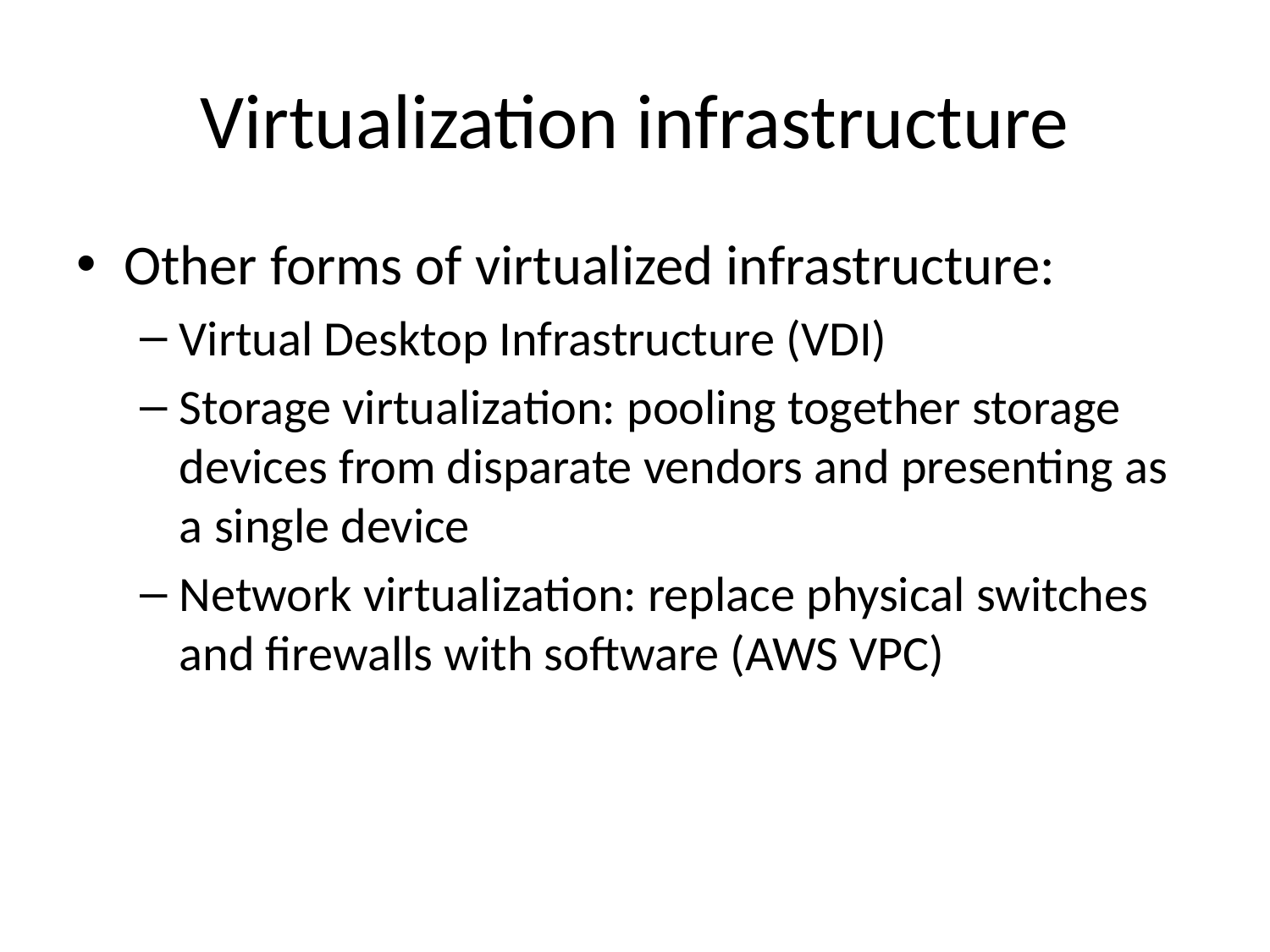

# Virtualization infrastructure
Other forms of virtualized infrastructure:
Virtual Desktop Infrastructure (VDI)
Storage virtualization: pooling together storage devices from disparate vendors and presenting as a single device
Network virtualization: replace physical switches and firewalls with software (AWS VPC)